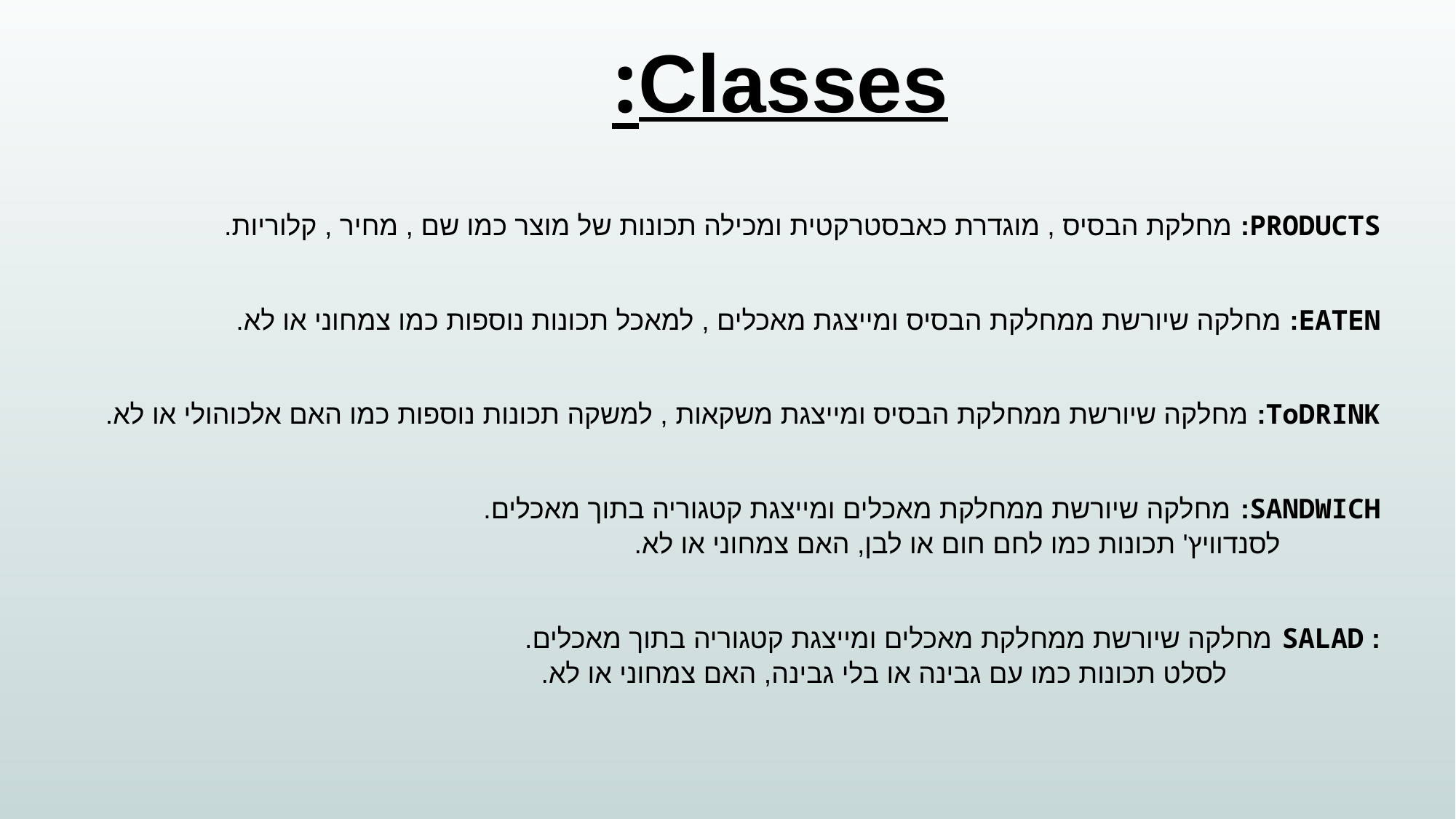

Classes:

PRODUCTS: מחלקת הבסיס , מוגדרת כאבסטרקטית ומכילה תכונות של מוצר כמו שם , מחיר , קלוריות.

EATEN: מחלקה שיורשת ממחלקת הבסיס ומייצגת מאכלים , למאכל תכונות נוספות כמו צמחוני או לא.

ToDRINK: מחלקה שיורשת ממחלקת הבסיס ומייצגת משקאות , למשקה תכונות נוספות כמו האם אלכוהולי או לא.

SANDWICH: מחלקה שיורשת ממחלקת מאכלים ומייצגת קטגוריה בתוך מאכלים.                                                                   לסנדוויץ' תכונות כמו לחם חום או לבן, האם צמחוני או לא.

: SALAD מחלקה שיורשת ממחלקת מאכלים ומייצגת קטגוריה בתוך מאכלים.                                                                                לסלט תכונות כמו עם גבינה או בלי גבינה, האם צמחוני או לא.